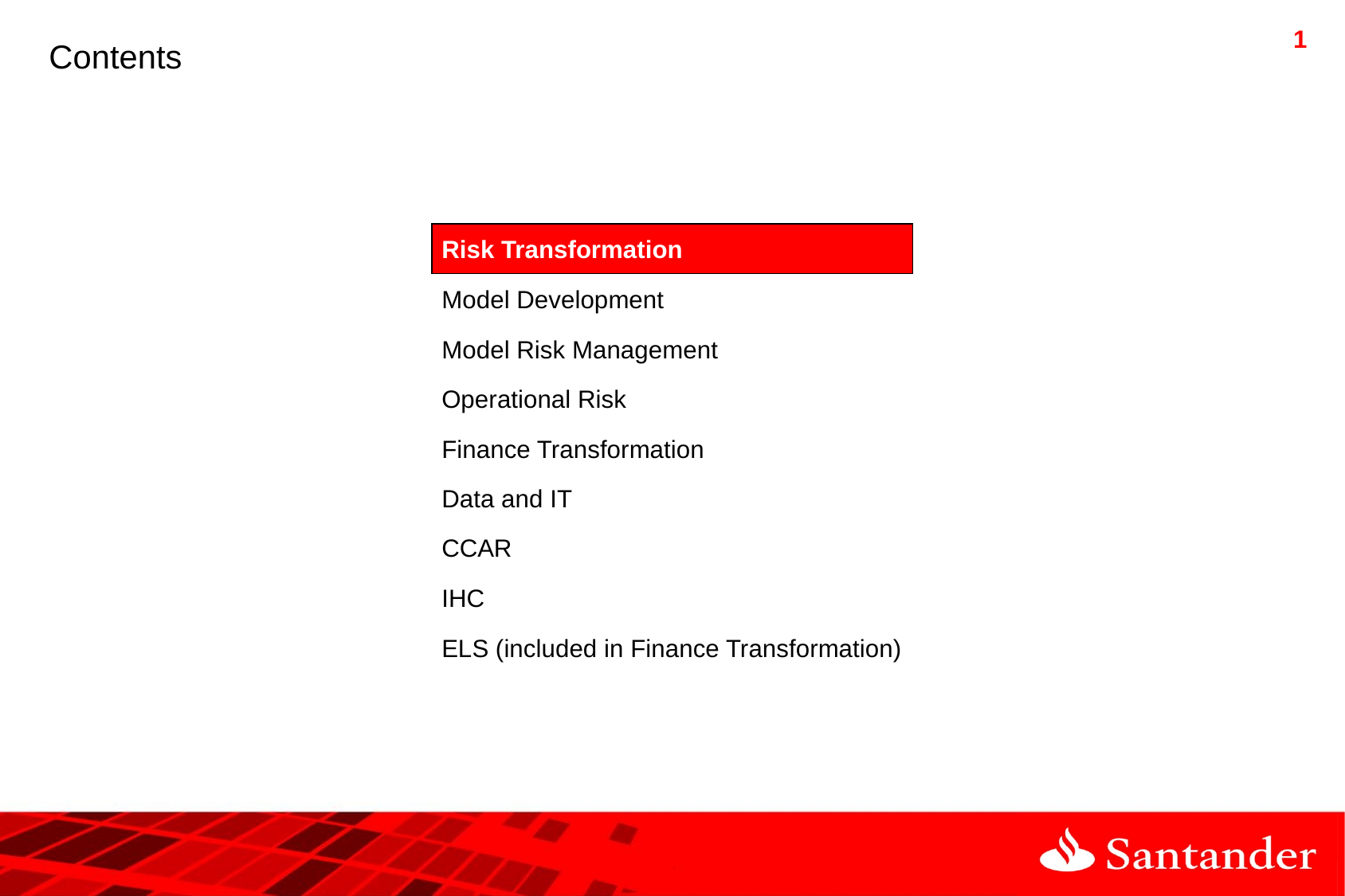

# Contents
Risk Transformation
Model Development
Model Risk Management
Operational Risk
Finance Transformation
Data and IT
CCAR
IHC
ELS (included in Finance Transformation)